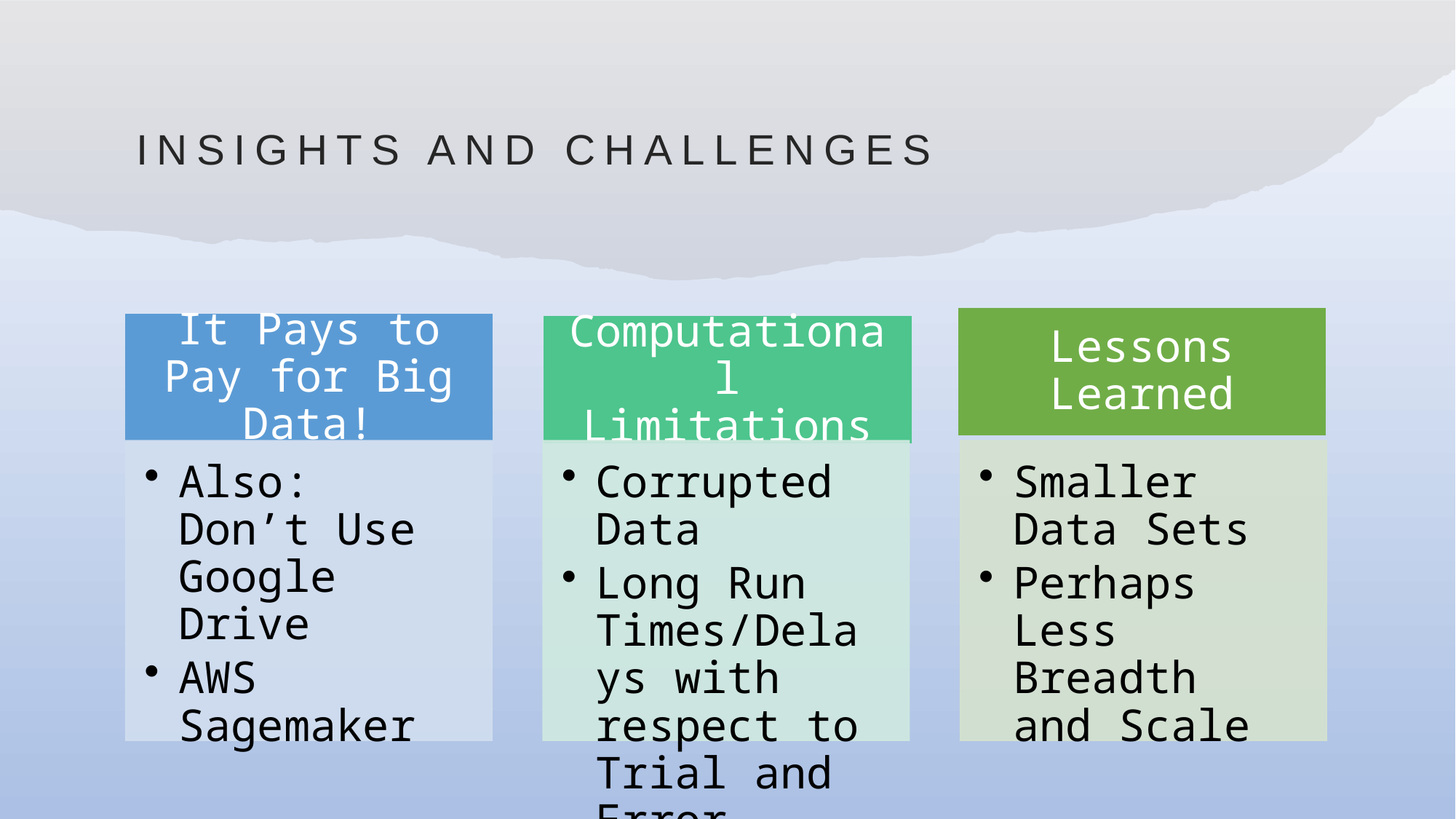

# Insights and challenges
It Pays to Pay for Big Data!
Also: Don’t Use Google Drive
AWS Sagemaker
Computational Limitations
Corrupted Data
Long Run Times/Delays with respect to Trial and Error
Lessons Learned
Smaller Data Sets
Perhaps Less Breadth and Scale